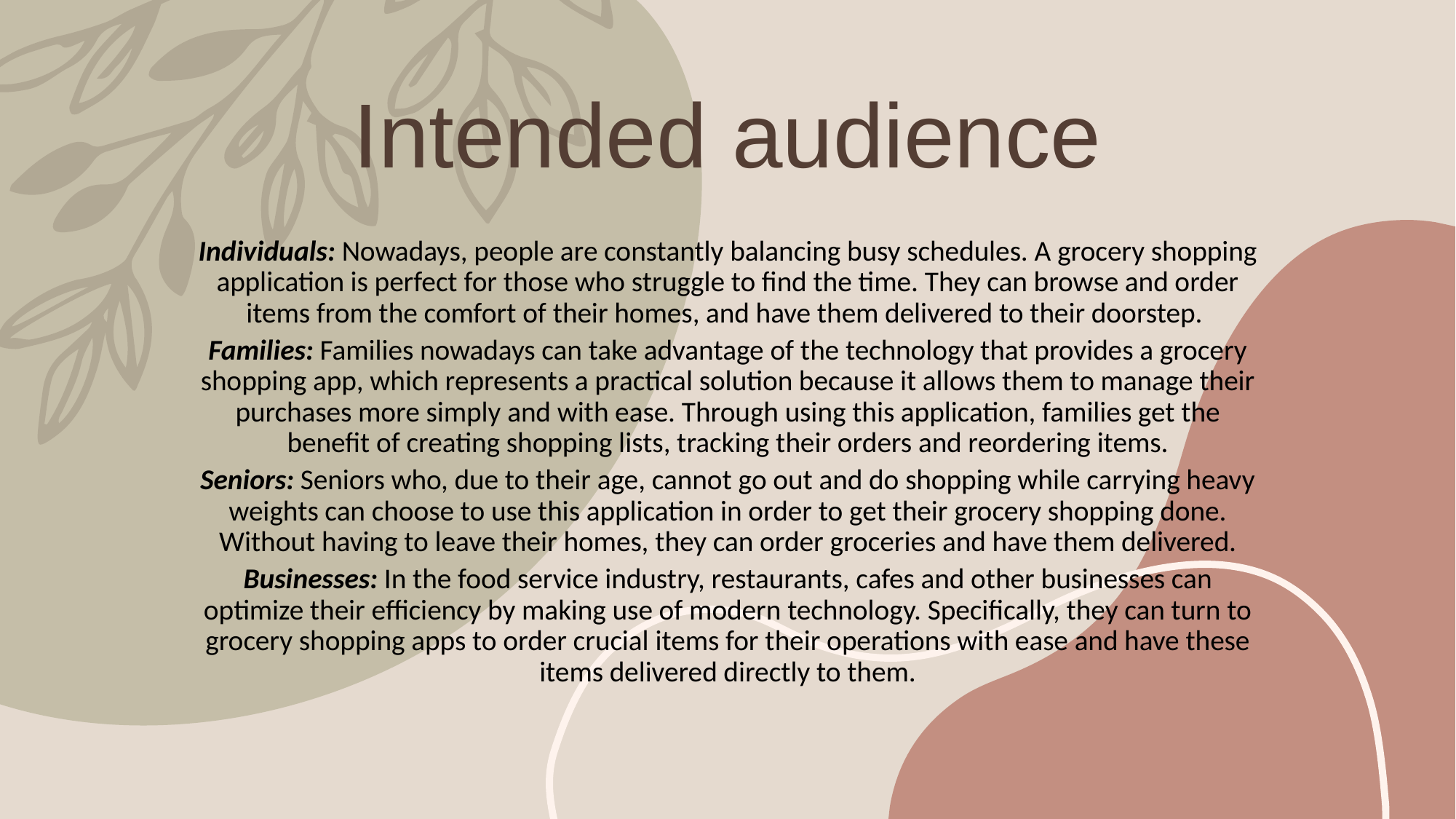

# Intended audience
Individuals: Nowadays, people are constantly balancing busy schedules. A grocery shopping application is perfect for those who struggle to find the time. They can browse and order items from the comfort of their homes, and have them delivered to their doorstep.
Families: Families nowadays can take advantage of the technology that provides a grocery shopping app, which represents a practical solution because it allows them to manage their purchases more simply and with ease. Through using this application, families get the benefit of creating shopping lists, tracking their orders and reordering items.
Seniors: Seniors who, due to their age, cannot go out and do shopping while carrying heavy weights can choose to use this application in order to get their grocery shopping done. Without having to leave their homes, they can order groceries and have them delivered.
Businesses: In the food service industry, restaurants, cafes and other businesses can optimize their efficiency by making use of modern technology. Specifically, they can turn to grocery shopping apps to order crucial items for their operations with ease and have these items delivered directly to them.